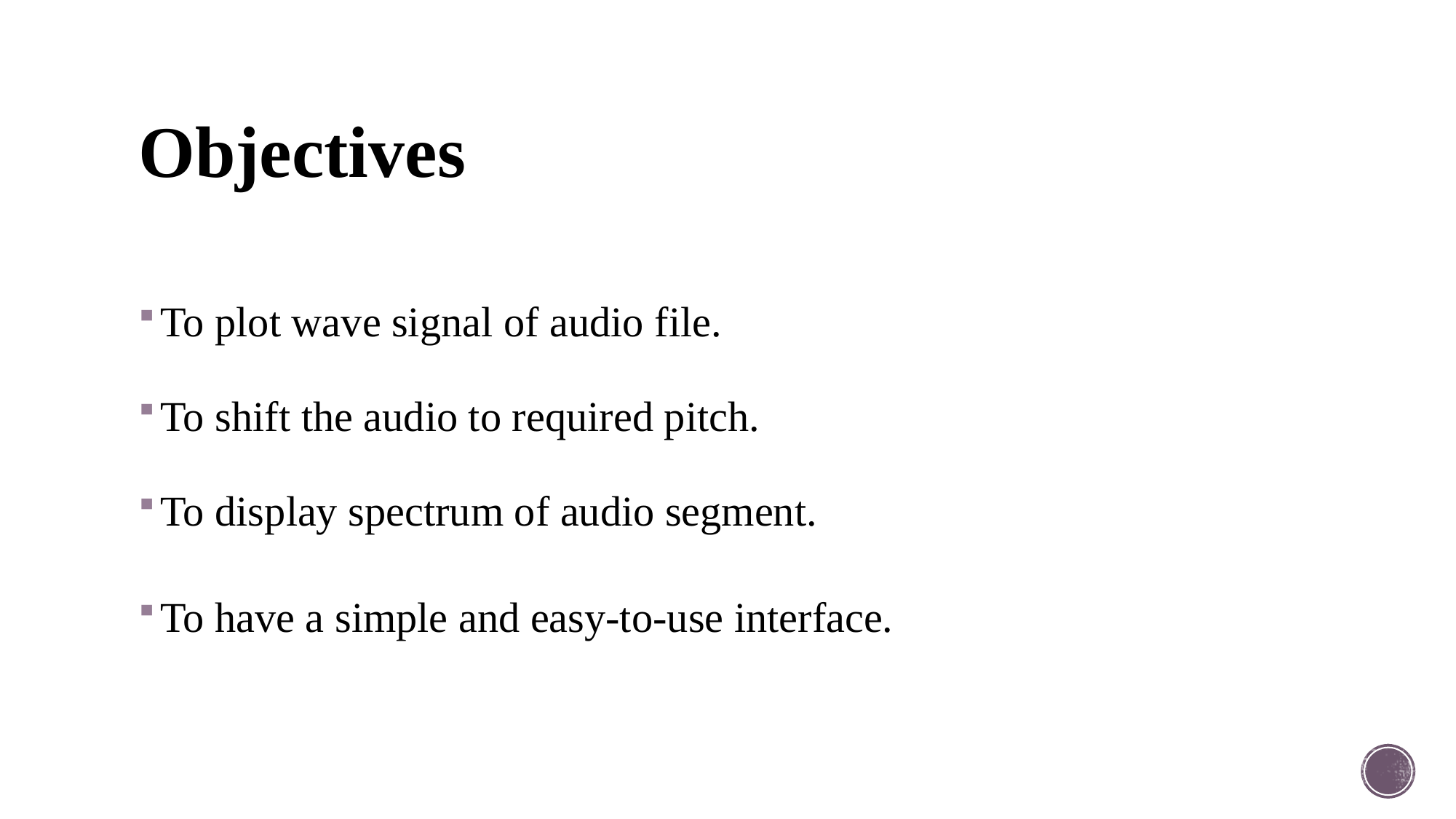

# Objectives
To plot wave signal of audio file.
To shift the audio to required pitch.
To display spectrum of audio segment.
To have a simple and easy-to-use interface.